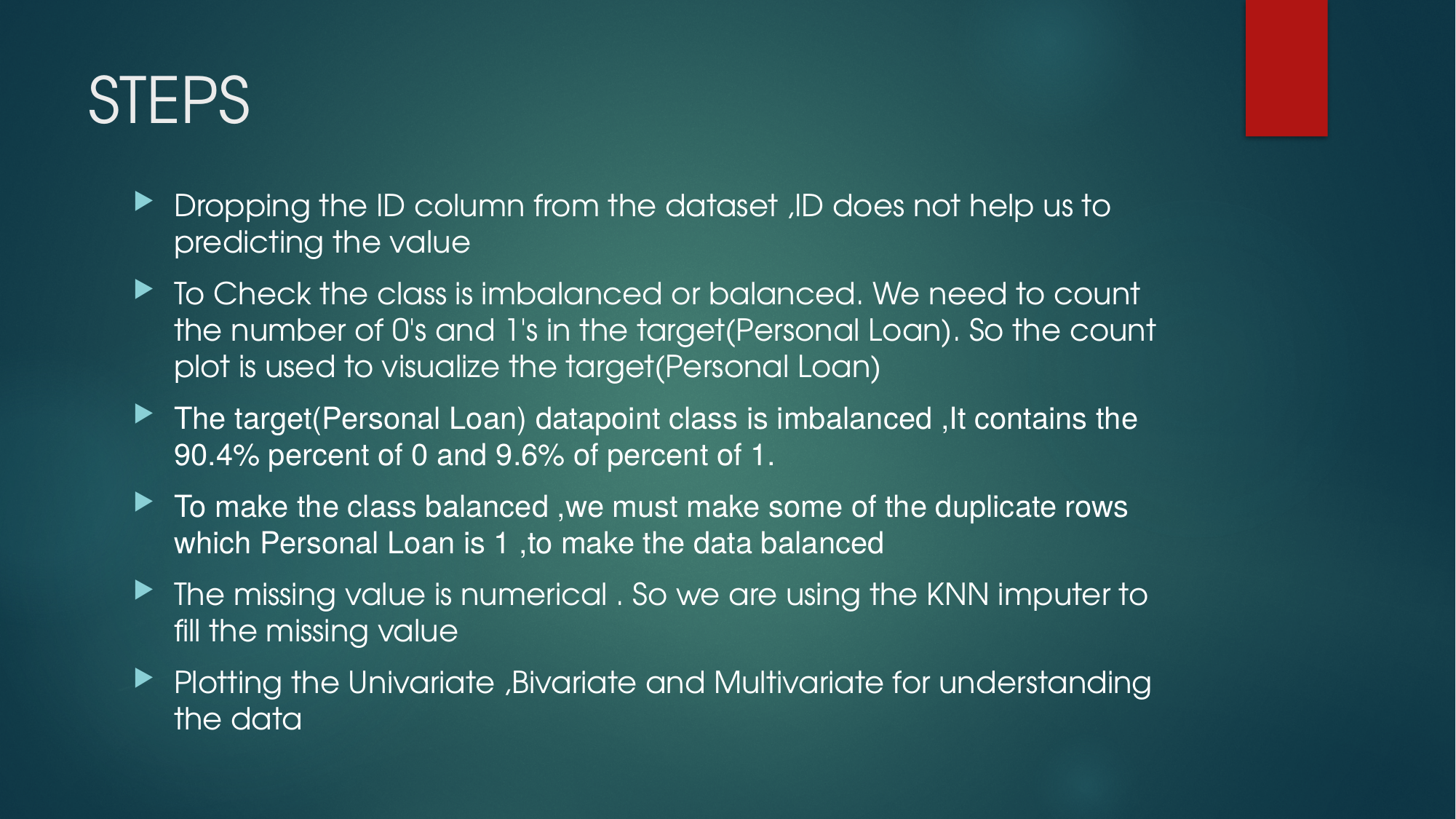

# STEPS
Dropping the ID column from the dataset ,ID does not help us to predicting the value
To Check the class is imbalanced or balanced. We need to count the number of 0's and 1's in the target(Personal Loan). So the count plot is used to visualize the target(Personal Loan)
The target(Personal Loan) datapoint class is imbalanced ,It contains the 90.4% percent of 0 and 9.6% of percent of 1.
To make the class balanced ,we must make some of the duplicate rows which Personal Loan is 1 ,to make the data balanced
The missing value is numerical . So we are using the KNN imputer to fill the missing value
Plotting the Univariate ,Bivariate and Multivariate for understanding the data